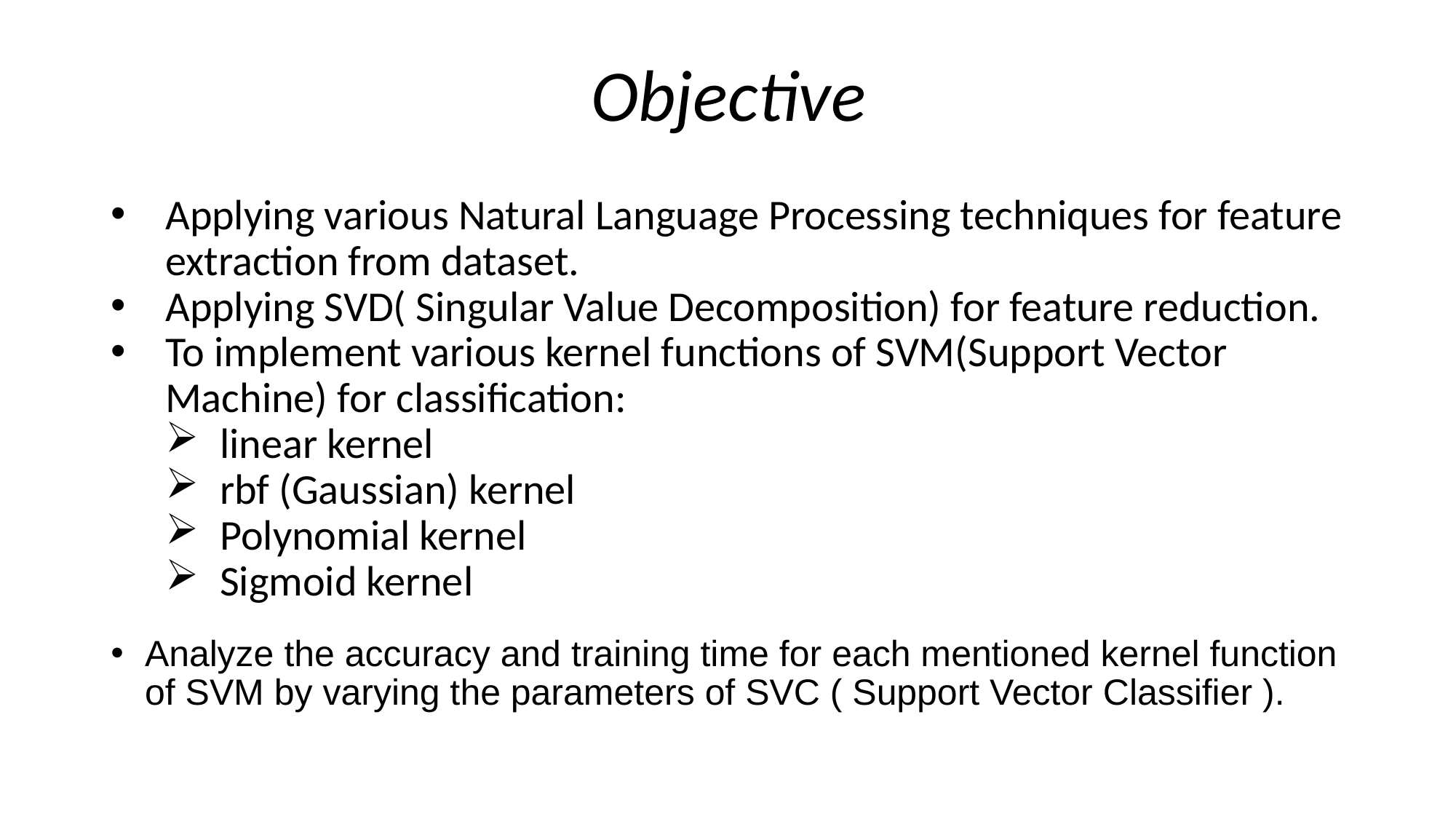

Objective

Applying various Natural Language Processing techniques for feature extraction from dataset.
Applying SVD( Singular Value Decomposition) for feature reduction.
To implement various kernel functions of SVM(Support Vector Machine) for classification:
linear kernel
rbf (Gaussian) kernel
Polynomial kernel
Sigmoid kernel

Analyze the accuracy and training time for each mentioned kernel function of SVM by varying the parameters of SVC ( Support Vector Classifier ).